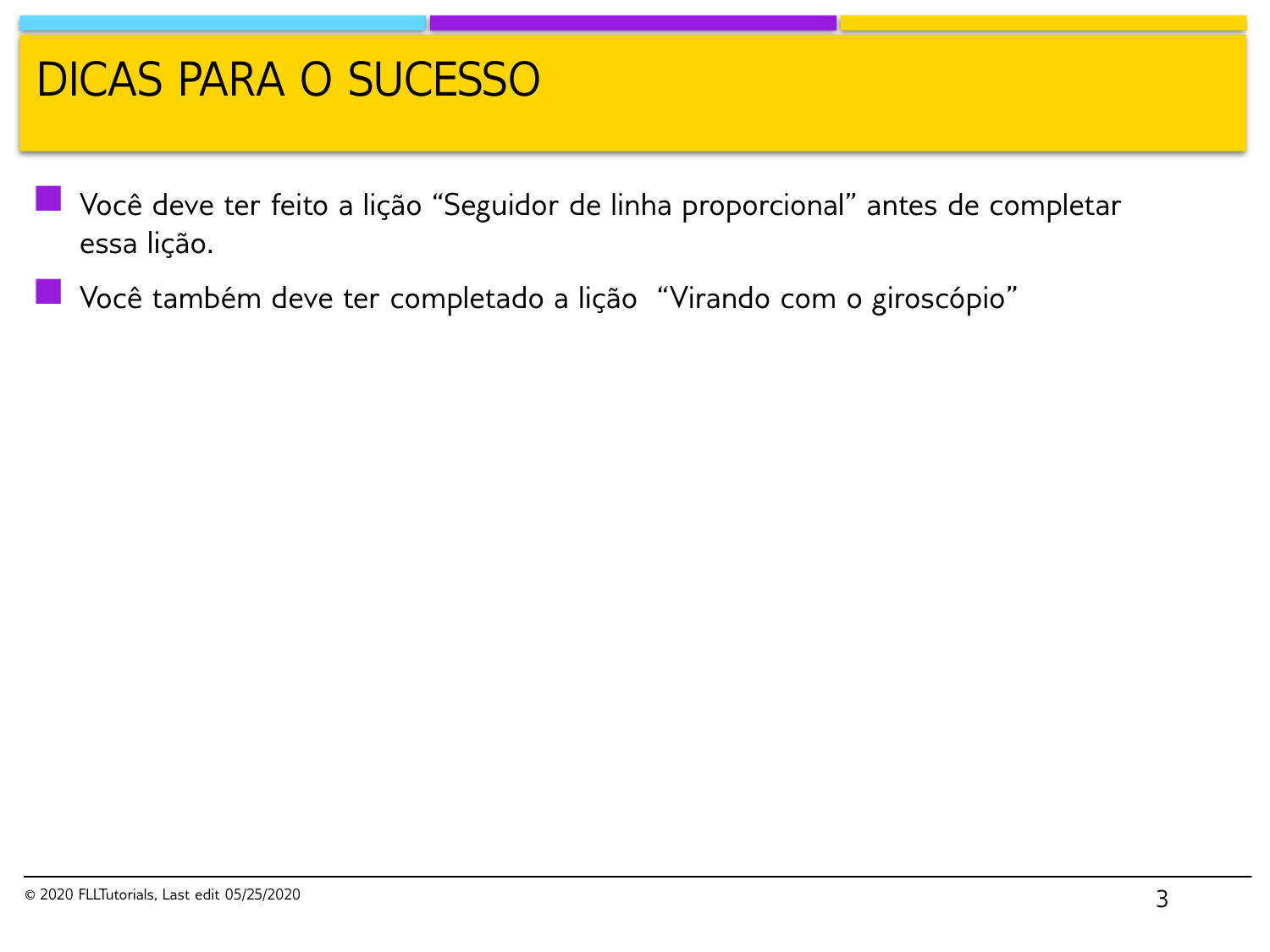

# Dicas para o sucesso
Você deve ter feito a lição “Seguidor de linha proporcional” antes de completar essa lição.
Você também deve ter completado a lição  “Virando com o giroscópio”
3
© 2020 FLLTutorials, Last edit 05/25/2020